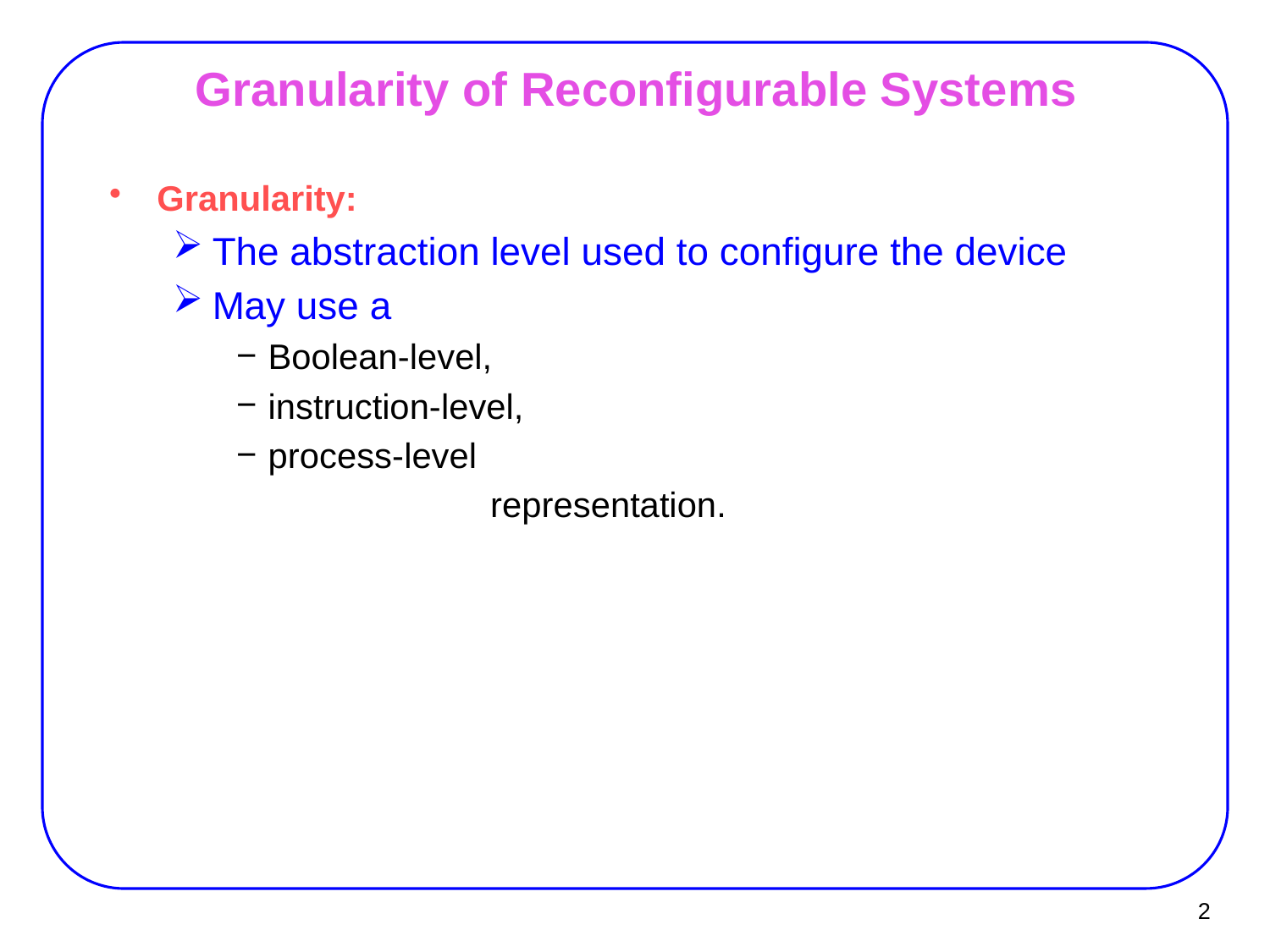

# Granularity of Reconfigurable Systems
Granularity:
The abstraction level used to configure the device
May use a
Boolean-level,
instruction-level,
process-level
		representation.

2